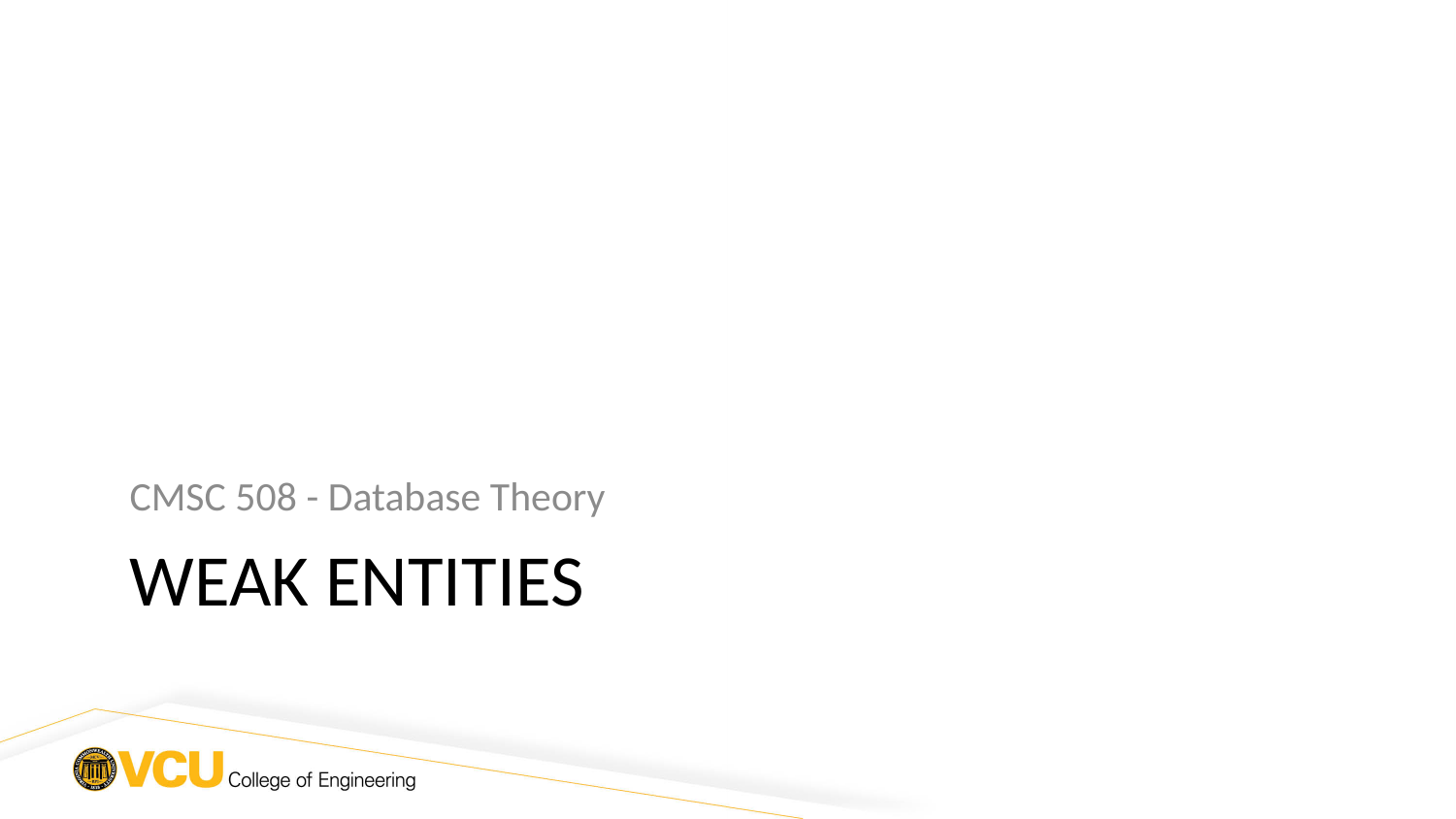

CMSC 508 - Database Theory
# Weak Entities